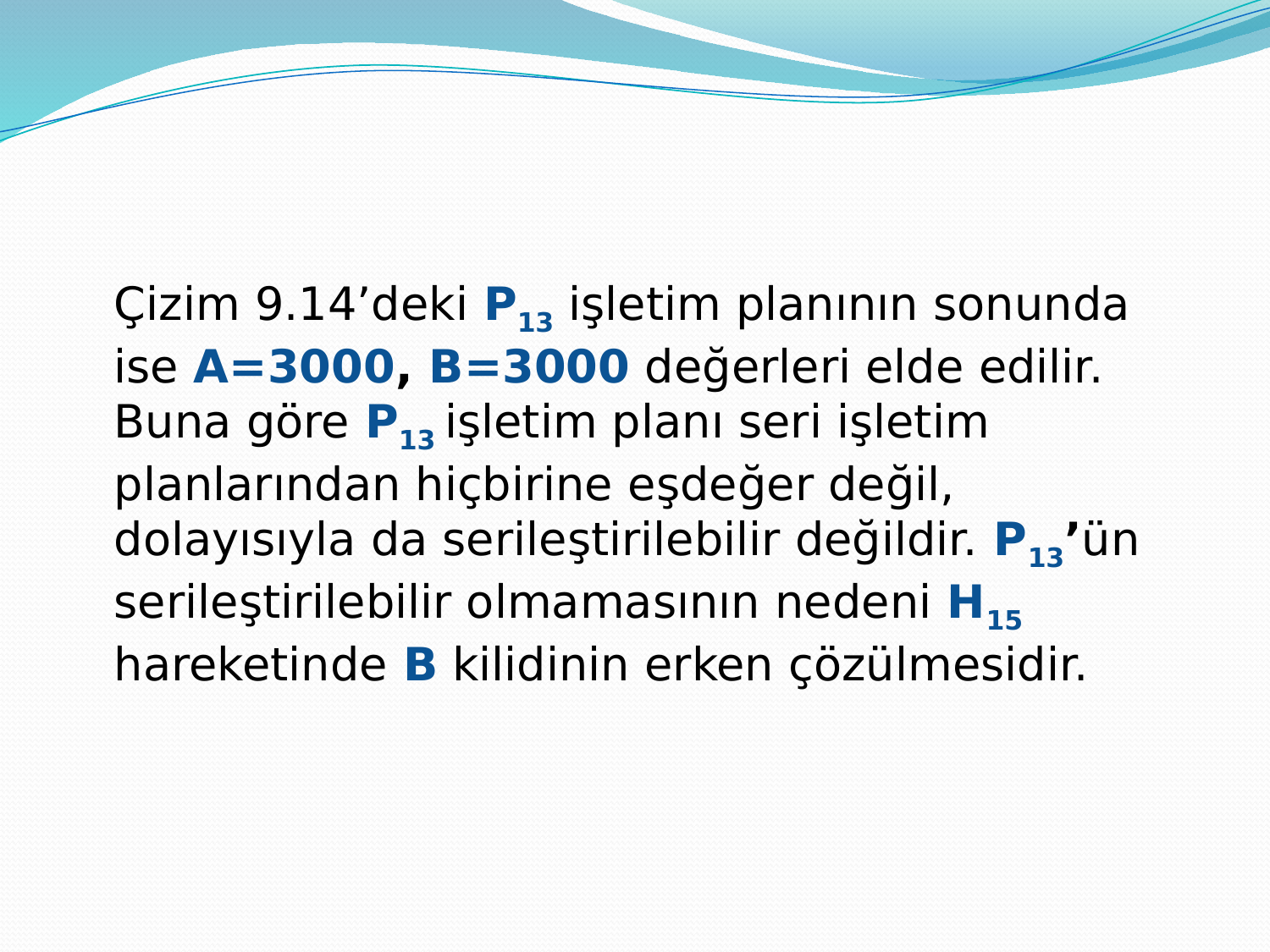

#
	Çizim 9.14’deki P13 işletim planının sonunda ise A=3000, B=3000 değerleri elde edilir. Buna göre P13 işletim planı seri işletim planlarından hiçbirine eşdeğer değil, dolayısıyla da serileştirilebilir değildir. P13’ün serileştirilebilir olmamasının nedeni H15 hareketinde B kilidinin erken çözülmesidir.